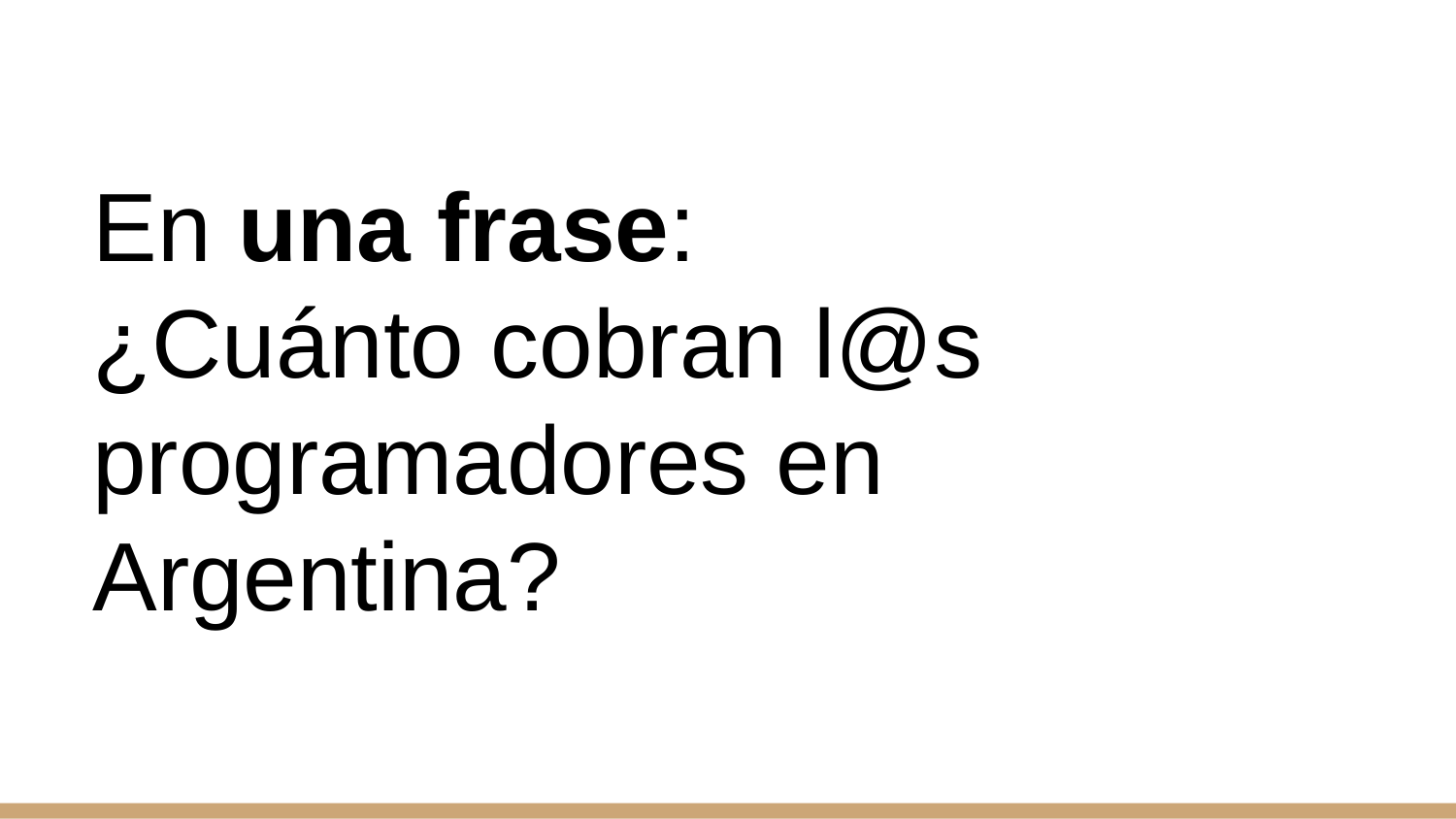

# En una frase:
¿Cuánto cobran l@s programadores en Argentina?